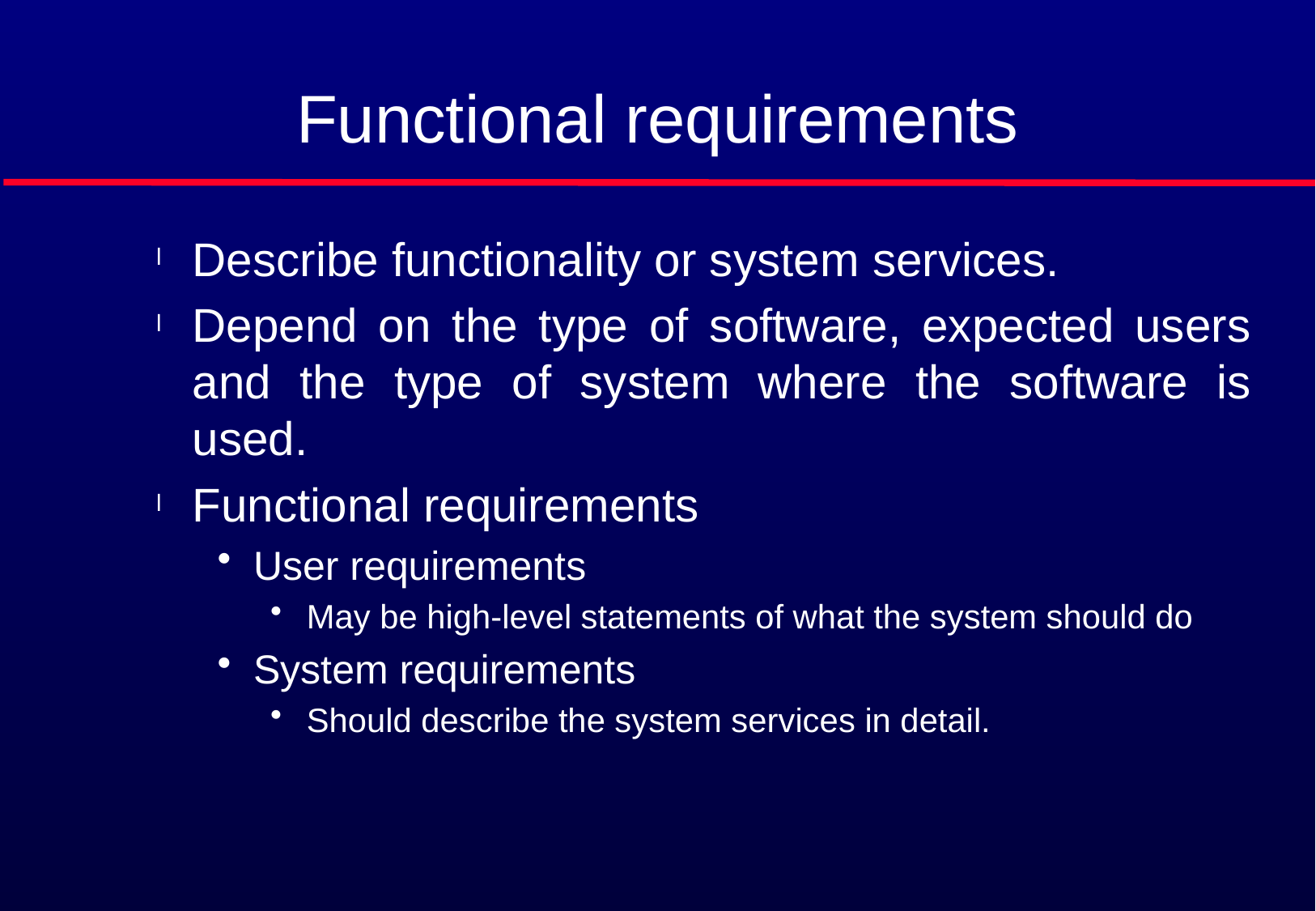

# Functional requirements
Describe functionality or system services.
Depend on the type of software, expected users and the type of system where the software is used.
Functional requirements
User requirements
May be high-level statements of what the system should do
System requirements
Should describe the system services in detail.